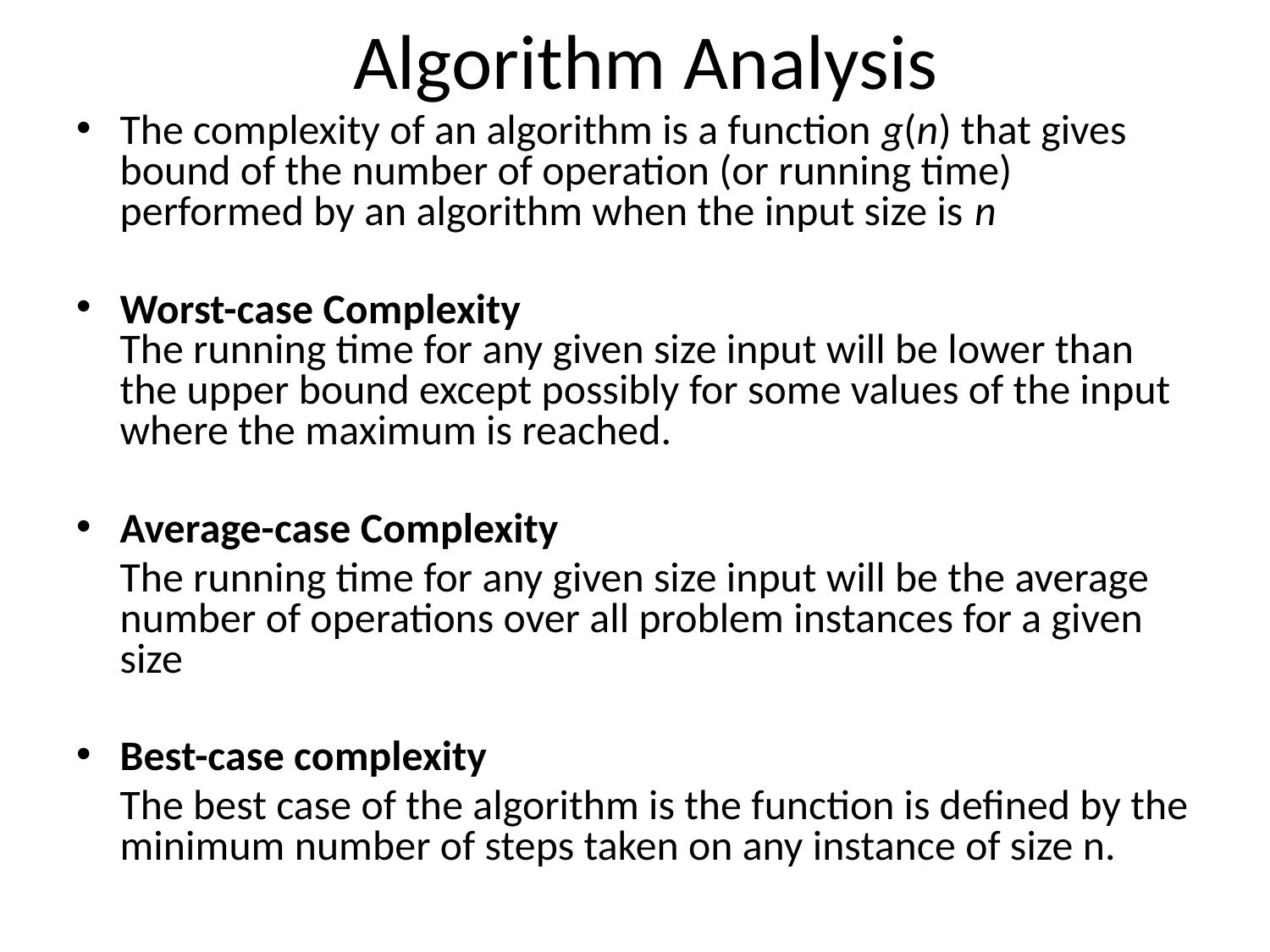

# Algorithm Analysis
The complexity of an algorithm is a function g(n) that gives bound of the number of operation (or running time) performed by an algorithm when the input size is n

Worst-case Complexity
The running time for any given size input will be lower than the upper bound except possibly for some values of the input where the maximum is reached.

Average-case Complexity
	The running time for any given size input will be the average number of operations over all problem instances for a given size

Best-case complexity
	The best case of the algorithm is the function is defined by the minimum number of steps taken on any instance of size n.